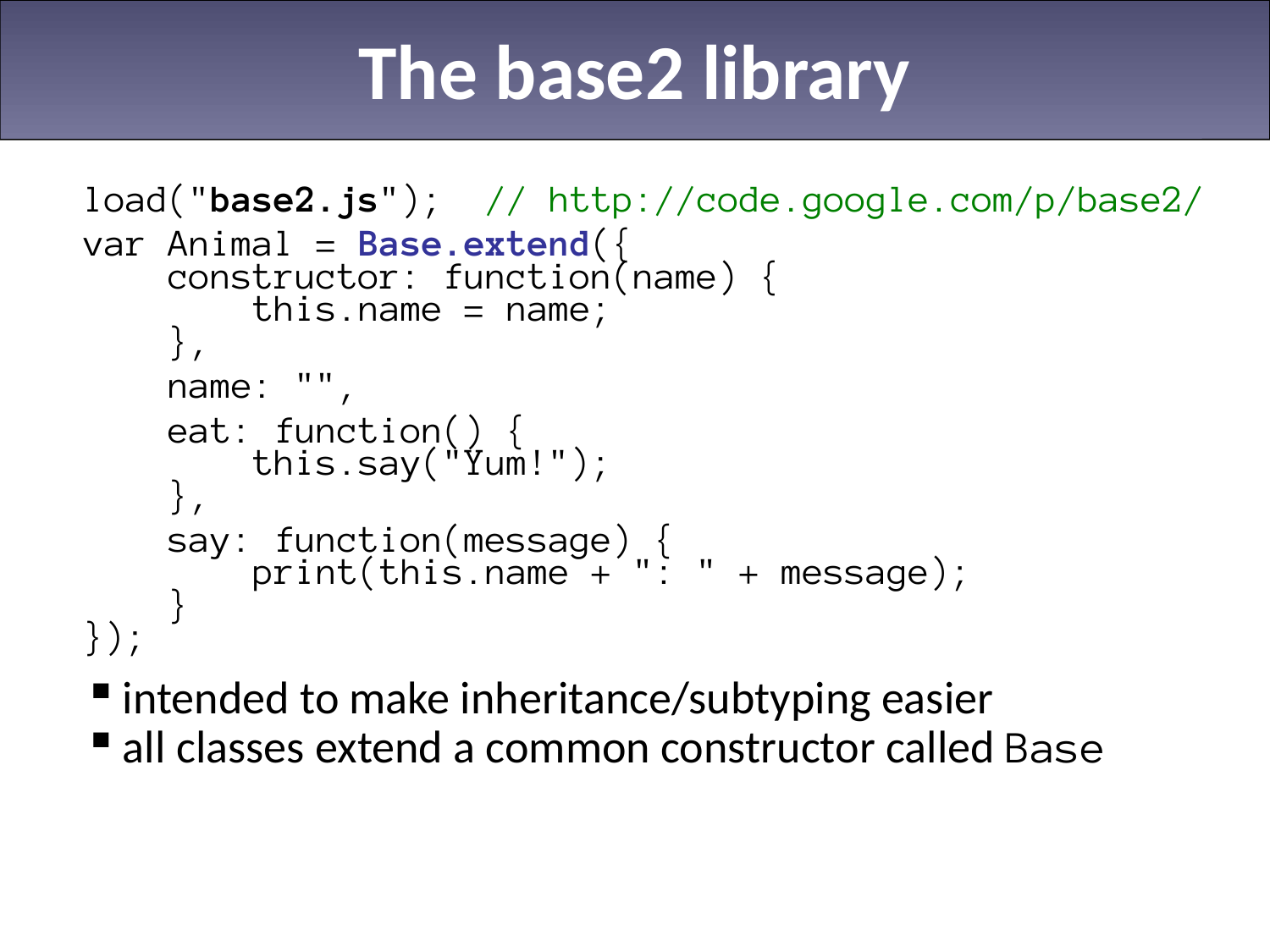

# The base2 library
load("base2.js");  // http://code.google.com/p/base2/

var Animal = Base.extend({
    constructor: function(name) {
        this.name = name;
    },

    name: "",

    eat: function() {
        this.say("Yum!");
    },

    say: function(message) {
        print(this.name + ": " + message);
    }
});

intended to make inheritance/subtyping easier
all classes extend a common constructor called Base
21